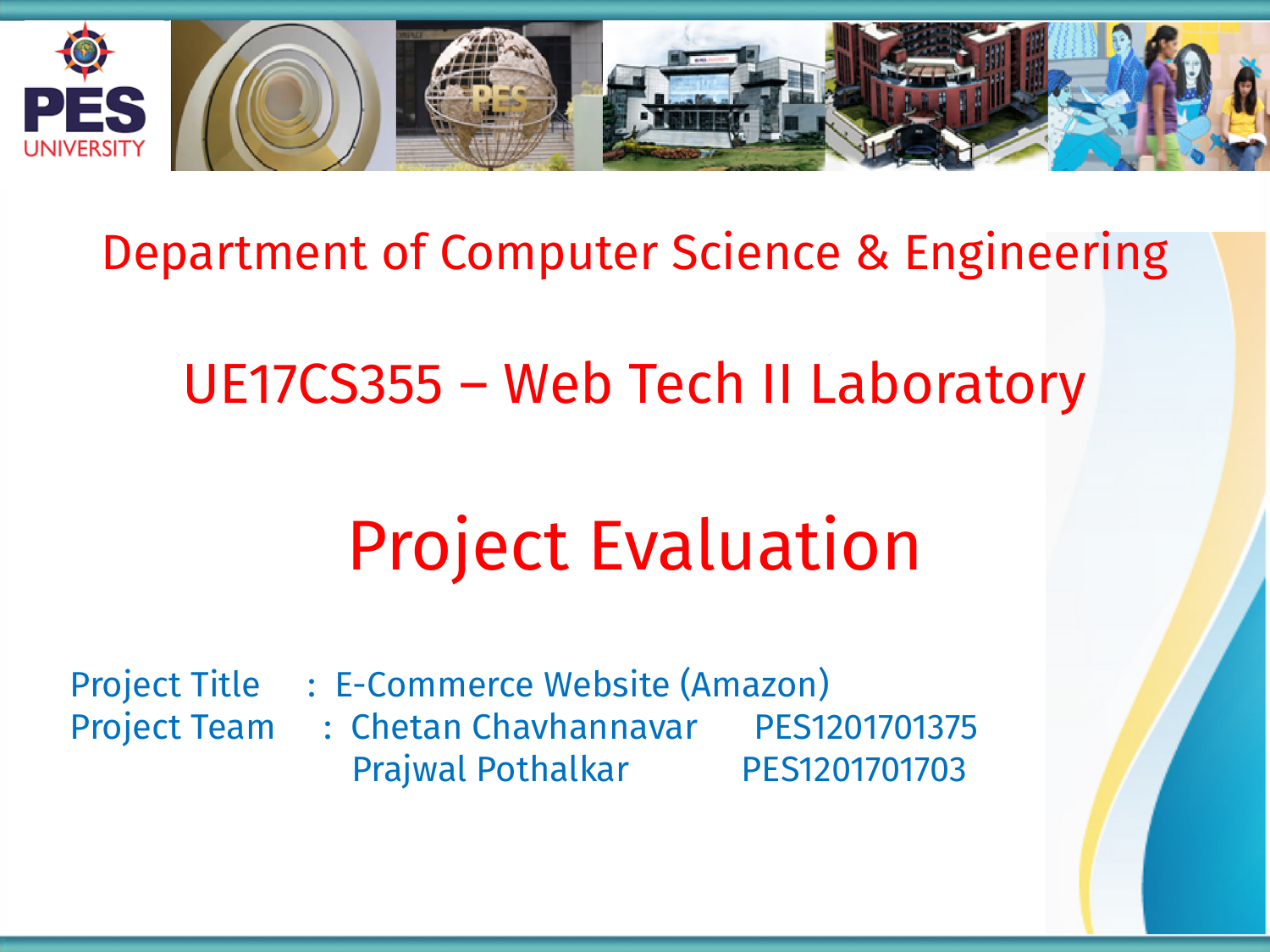

Department of Computer Science & Engineering

UE17CS355 – Web Tech II Laboratory

Project Evaluation
Project Title     :  E-Commerce Website (Amazon)
Project Team 	:  Chetan Chavhannavar      PES1201701375
		   Prajwal Pothalkar            PES1201701703